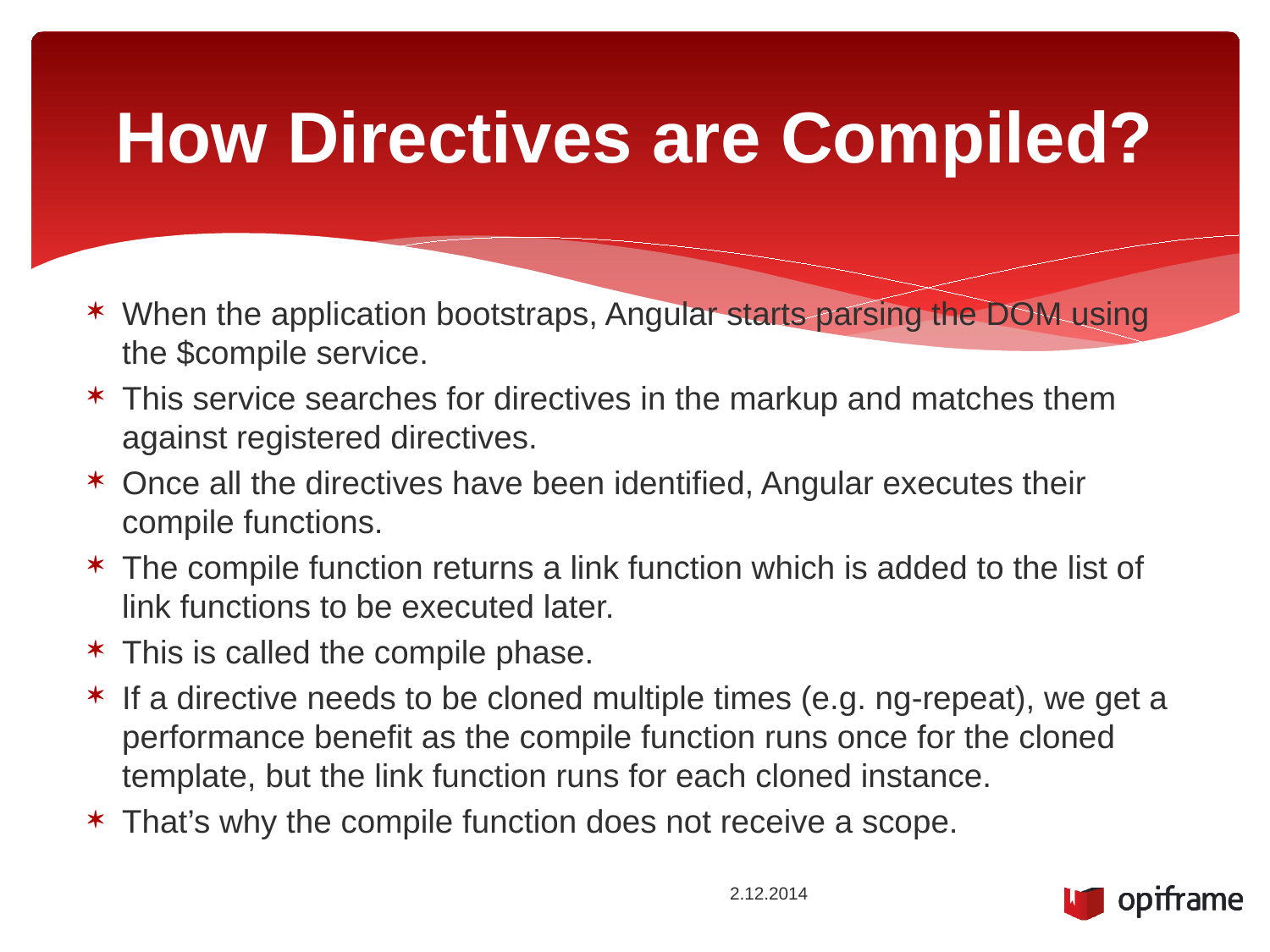

# How Directives are Compiled?
When the application bootstraps, Angular starts parsing the DOM using the $compile service.
This service searches for directives in the markup and matches them against registered directives.
Once all the directives have been identified, Angular executes their compile functions.
The compile function returns a link function which is added to the list of link functions to be executed later.
This is called the compile phase.
If a directive needs to be cloned multiple times (e.g. ng-repeat), we get a performance benefit as the compile function runs once for the cloned template, but the link function runs for each cloned instance.
That’s why the compile function does not receive a scope.

2.12.2014